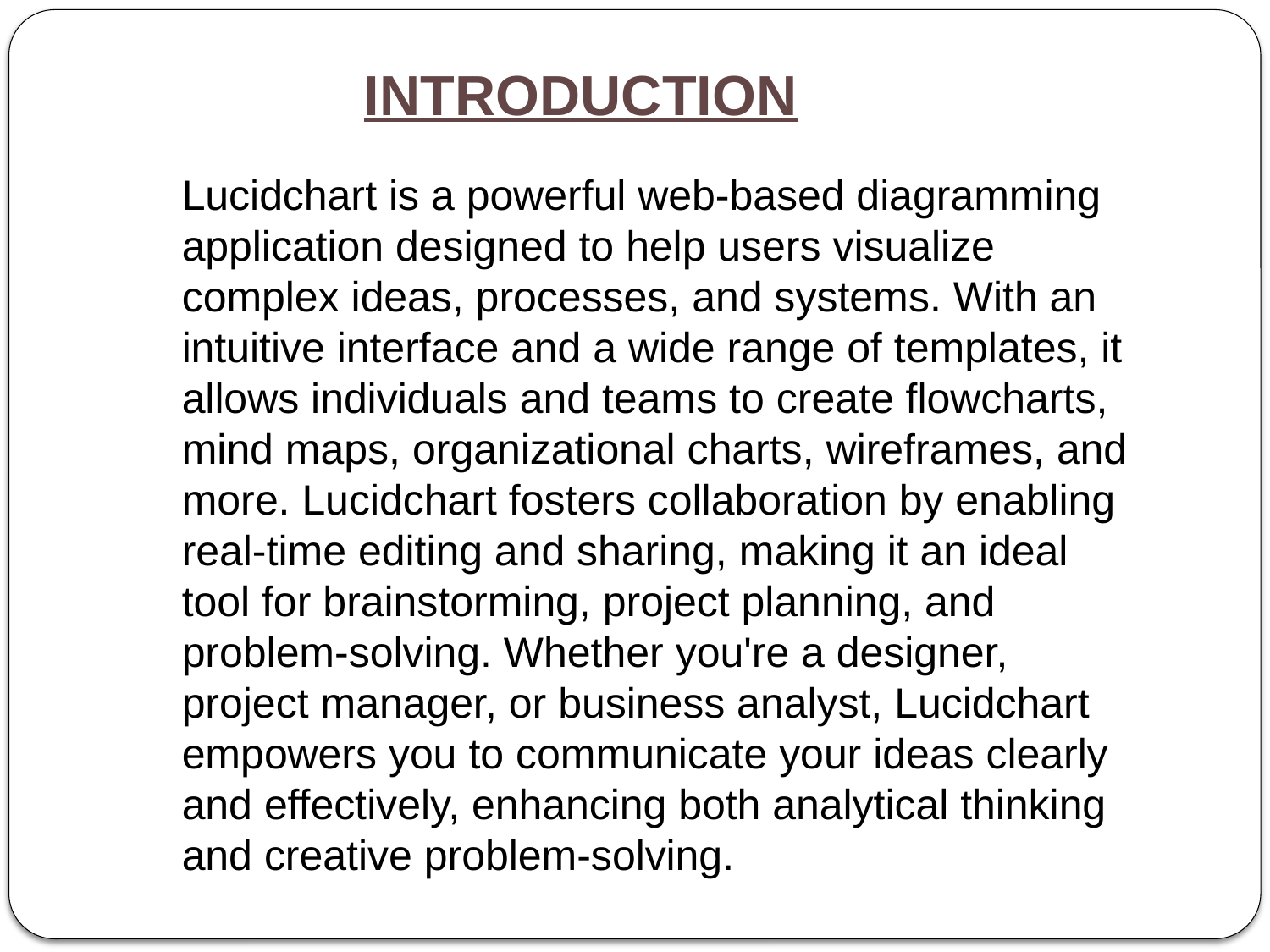

INTRODUCTION
Lucidchart is a powerful web-based diagramming application designed to help users visualize complex ideas, processes, and systems. With an intuitive interface and a wide range of templates, it allows individuals and teams to create flowcharts, mind maps, organizational charts, wireframes, and more. Lucidchart fosters collaboration by enabling real-time editing and sharing, making it an ideal tool for brainstorming, project planning, and problem-solving. Whether you're a designer, project manager, or business analyst, Lucidchart empowers you to communicate your ideas clearly and effectively, enhancing both analytical thinking and creative problem-solving.